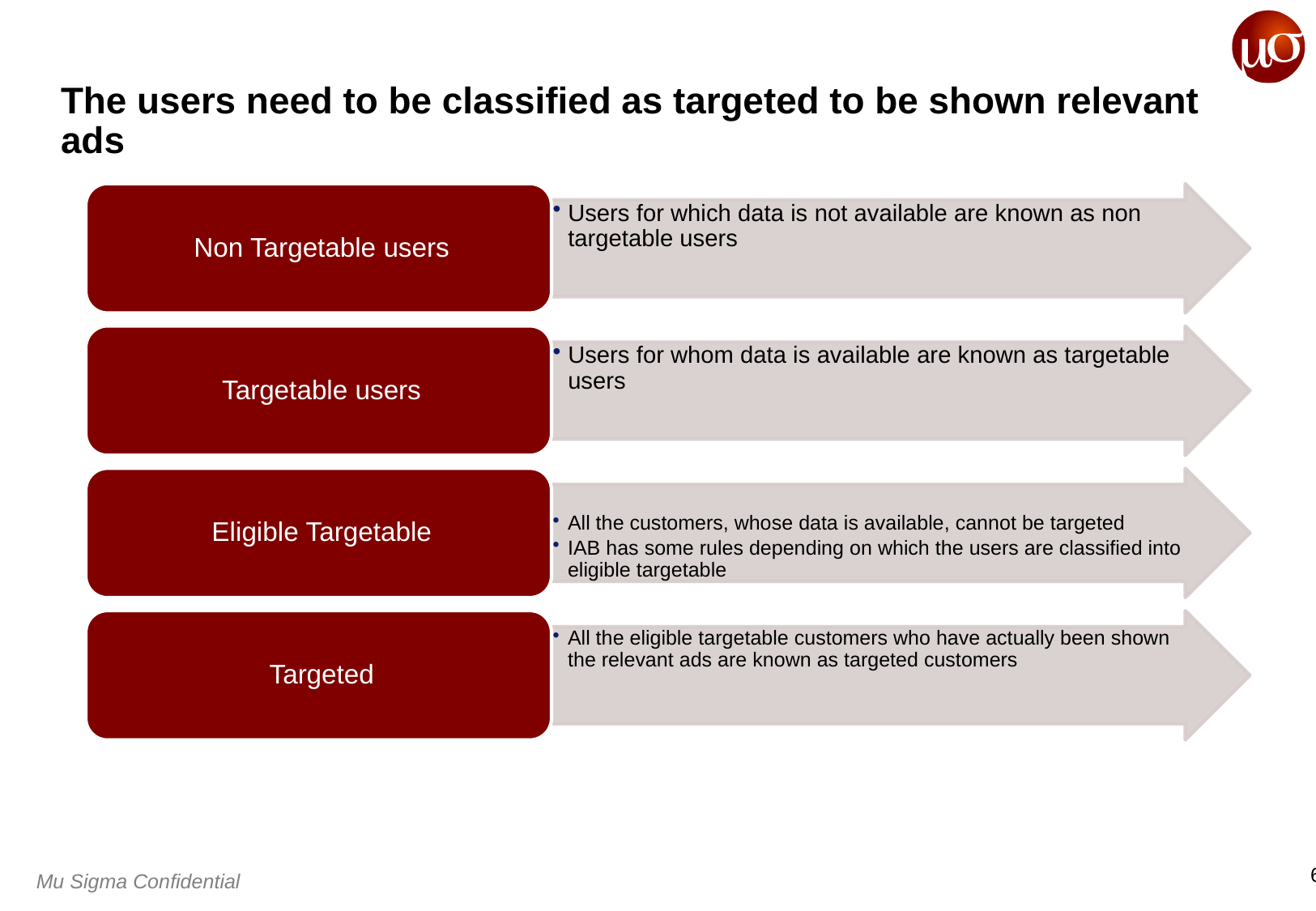

# The users need to be classified as targeted to be shown relevant ads
Users for which data is not available are known as non targetable users
Non Targetable users
Users for whom data is available are known as targetable users
Targetable users

All the customers, whose data is available, cannot be targeted
IAB has some rules depending on which the users are classified into eligible targetable
Eligible Targetable
All the eligible targetable customers who have actually been shown the relevant ads are known as targeted customers
Targeted